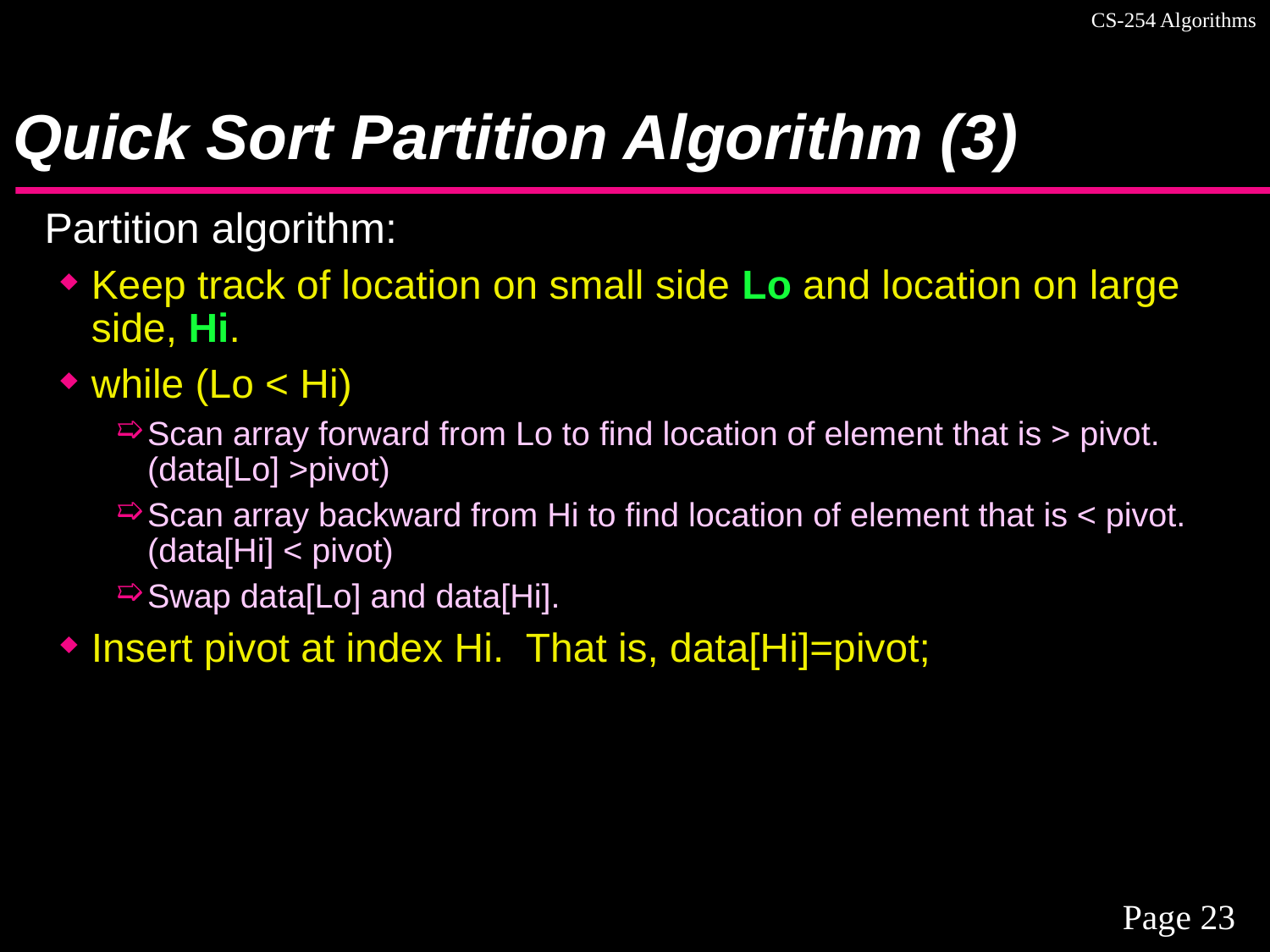

# Quick Sort Partition Algorithm (3)
Partition algorithm:
Keep track of location on small side Lo and location on large side, Hi.
while (Lo < Hi)
Scan array forward from Lo to find location of element that is > pivot. (data[Lo] >pivot)
Scan array backward from Hi to find location of element that is < pivot.  (data[Hi] < pivot)
Swap data[Lo] and data[Hi].
Insert pivot at index Hi.  That is, data[Hi]=pivot;